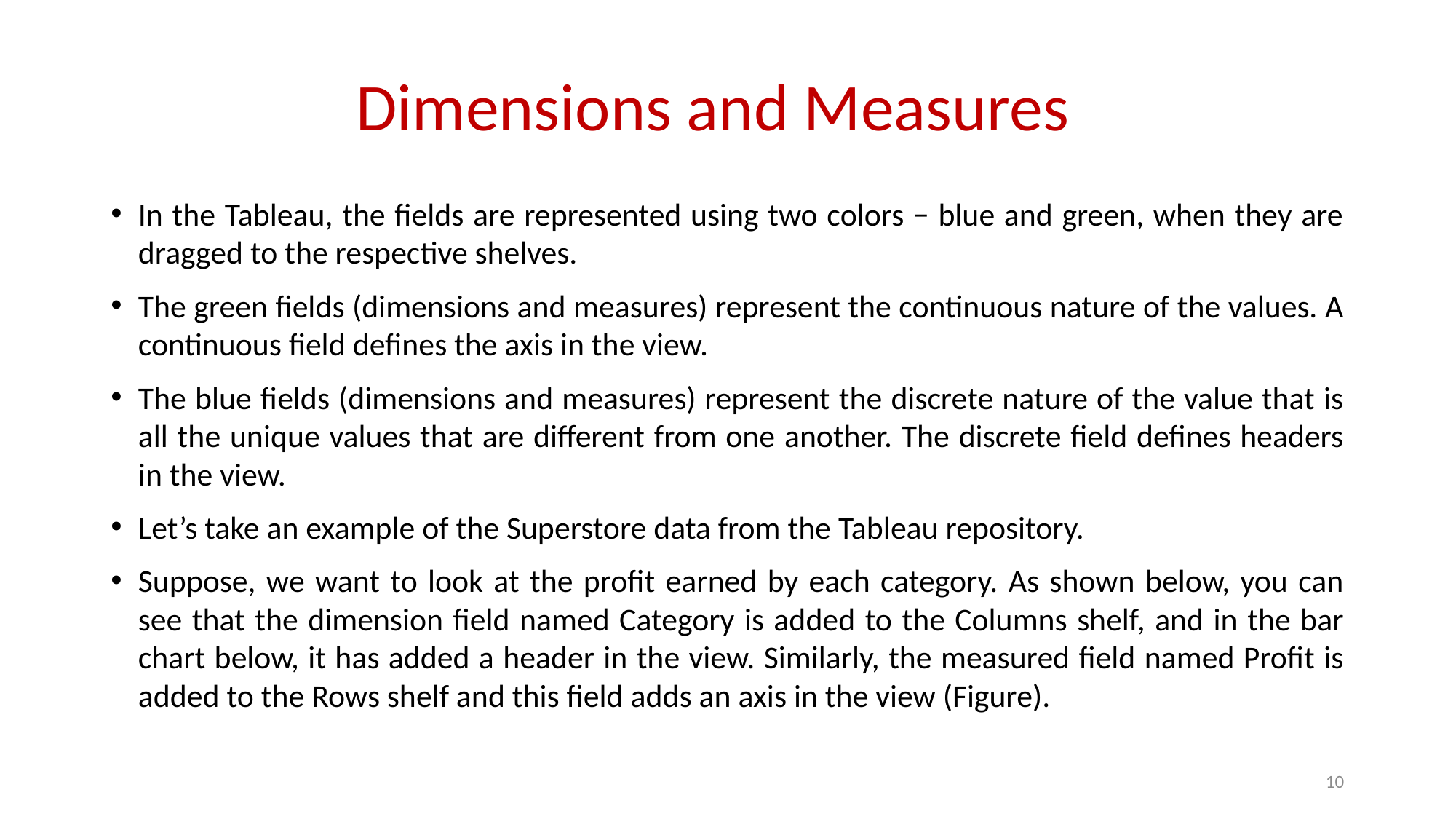

# Dimensions and Measures
In the Tableau, the fields are represented using two colors − blue and green, when they are dragged to the respective shelves.
The green fields (dimensions and measures) represent the continuous nature of the values. A continuous field defines the axis in the view.
The blue fields (dimensions and measures) represent the discrete nature of the value that is all the unique values that are different from one another. The discrete field defines headers in the view.
Let’s take an example of the Superstore data from the Tableau repository.
Suppose, we want to look at the profit earned by each category. As shown below, you can see that the dimension field named Category is added to the Columns shelf, and in the bar chart below, it has added a header in the view. Similarly, the measured field named Profit is added to the Rows shelf and this field adds an axis in the view (Figure).
10